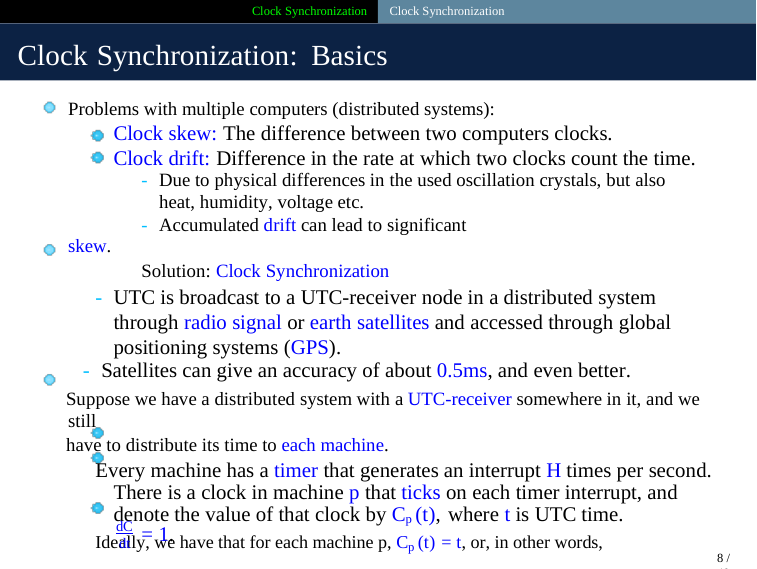

Clock Synchronization      Clock Synchronization

Clock Synchronization: Basics
Problems with multiple computers (distributed systems):
Clock skew: The difference between two computers clocks.
Clock drift: Difference in the rate at which two clocks count the time.
-  Due to physical differences in the used oscillation crystals, but also heat, humidity, voltage etc.
-  Accumulated drift can lead to significant skew.
Solution: Clock Synchronization
-  UTC is broadcast to a UTC-receiver node in a distributed system through radio signal or earth satellites and accessed through global positioning systems (GPS).
-  Satellites can give an accuracy of about 0.5ms, and even better.
Suppose we have a distributed system with a UTC-receiver somewhere in it, and we still
have to distribute its time to each machine.
Every machine has a timer that generates an interrupt H times per second. There is a clock in machine p that ticks on each timer interrupt, and denote the value of that clock by Cp (t), where t is UTC time.
Ideally, we have that for each machine p, Cp (t) = t, or, in other words,
dC
dt
= 1.
8 / 40